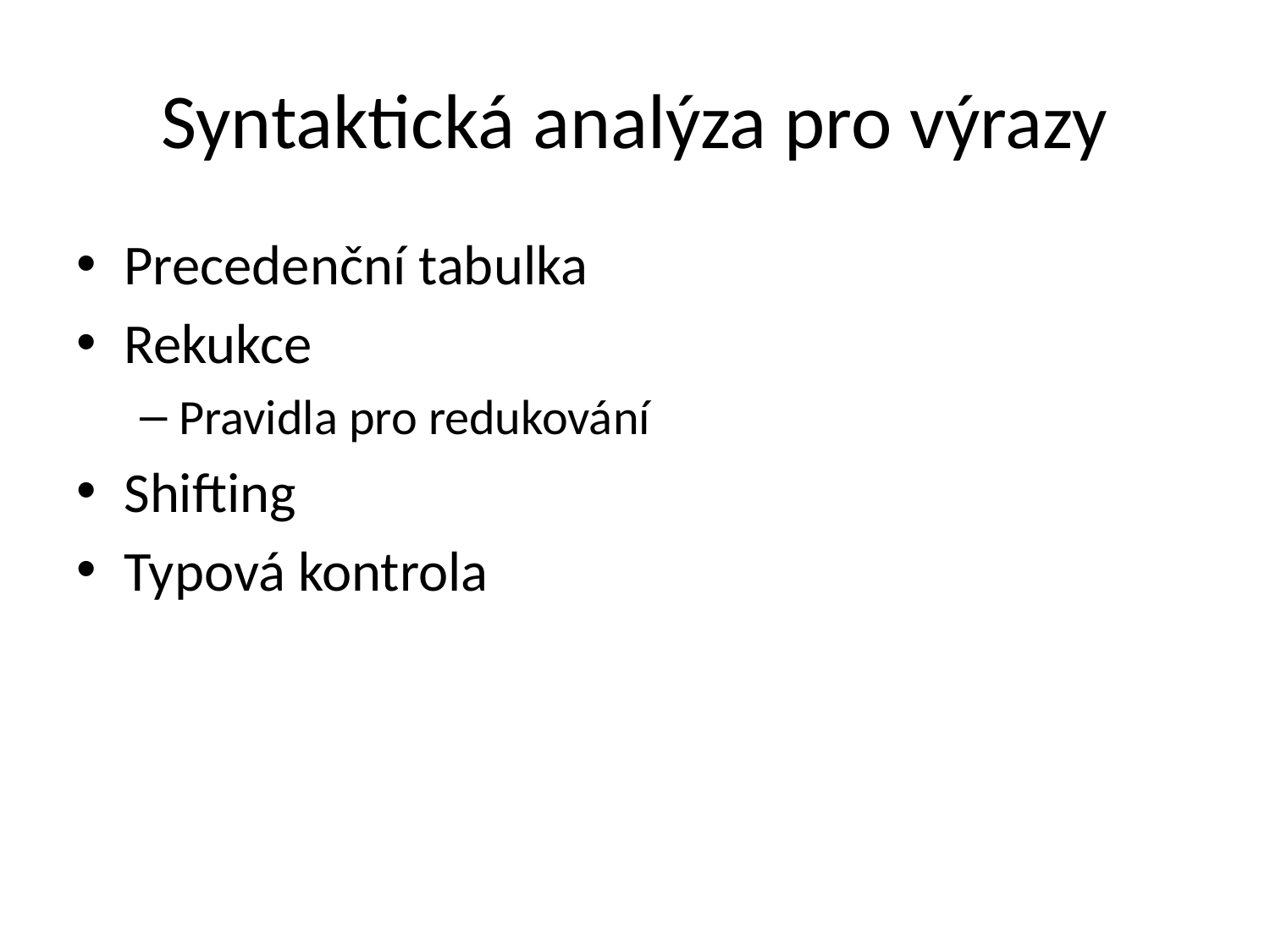

# Syntaktická analýza pro výrazy
Precedenční tabulka
Rekukce
Pravidla pro redukování
Shifting
Typová kontrola